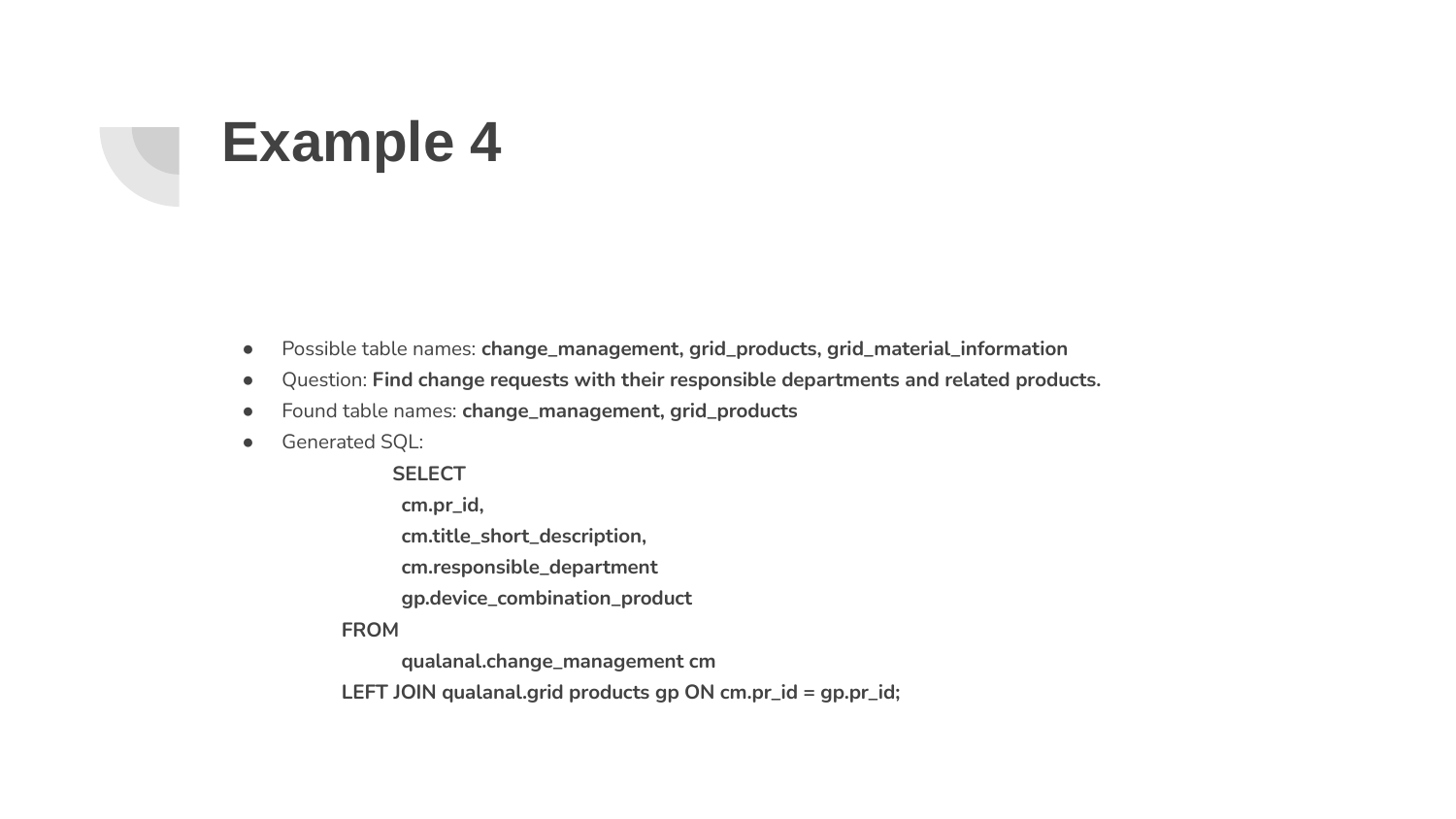

# Example 4
Possible table names: change_management, grid_products, grid_material_information
Question: Find change requests with their responsible departments and related products.
Found table names: change_management, grid_products
Generated SQL:
	SELECT
cm.pr_id,
cm.title_short_description,
cm.responsible_department
gp.device_combination_product
FROM
qualanal.change_management cm
LEFT JOIN qualanal.grid products gp ON cm.pr_id = gp.pr_id;